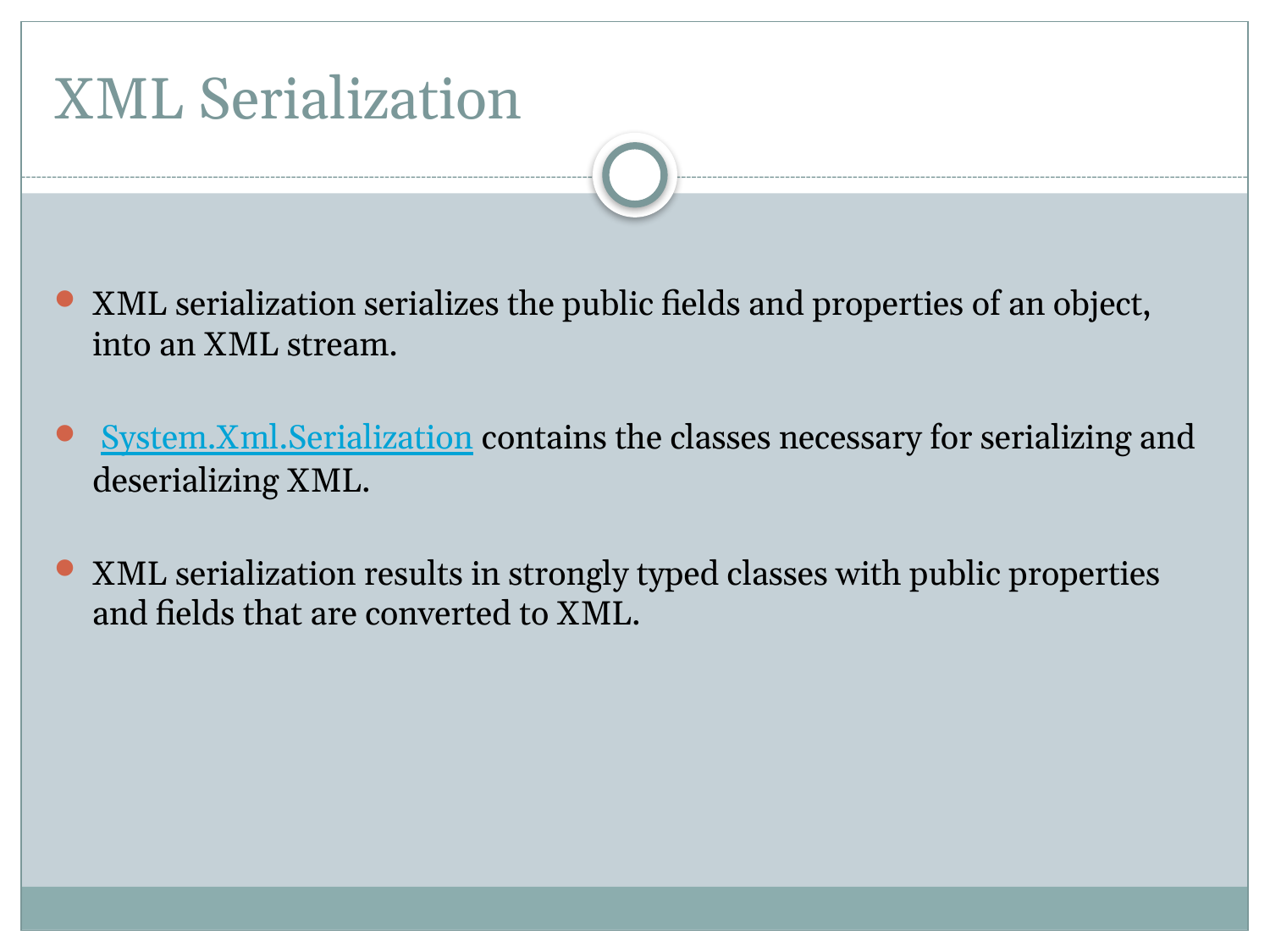

# XML Serialization

XML serialization serializes the public fields and properties of an object, into an XML stream.

 System.Xml.Serialization contains the classes necessary for serializing and deserializing XML.

XML serialization results in strongly typed classes with public properties and fields that are converted to XML.